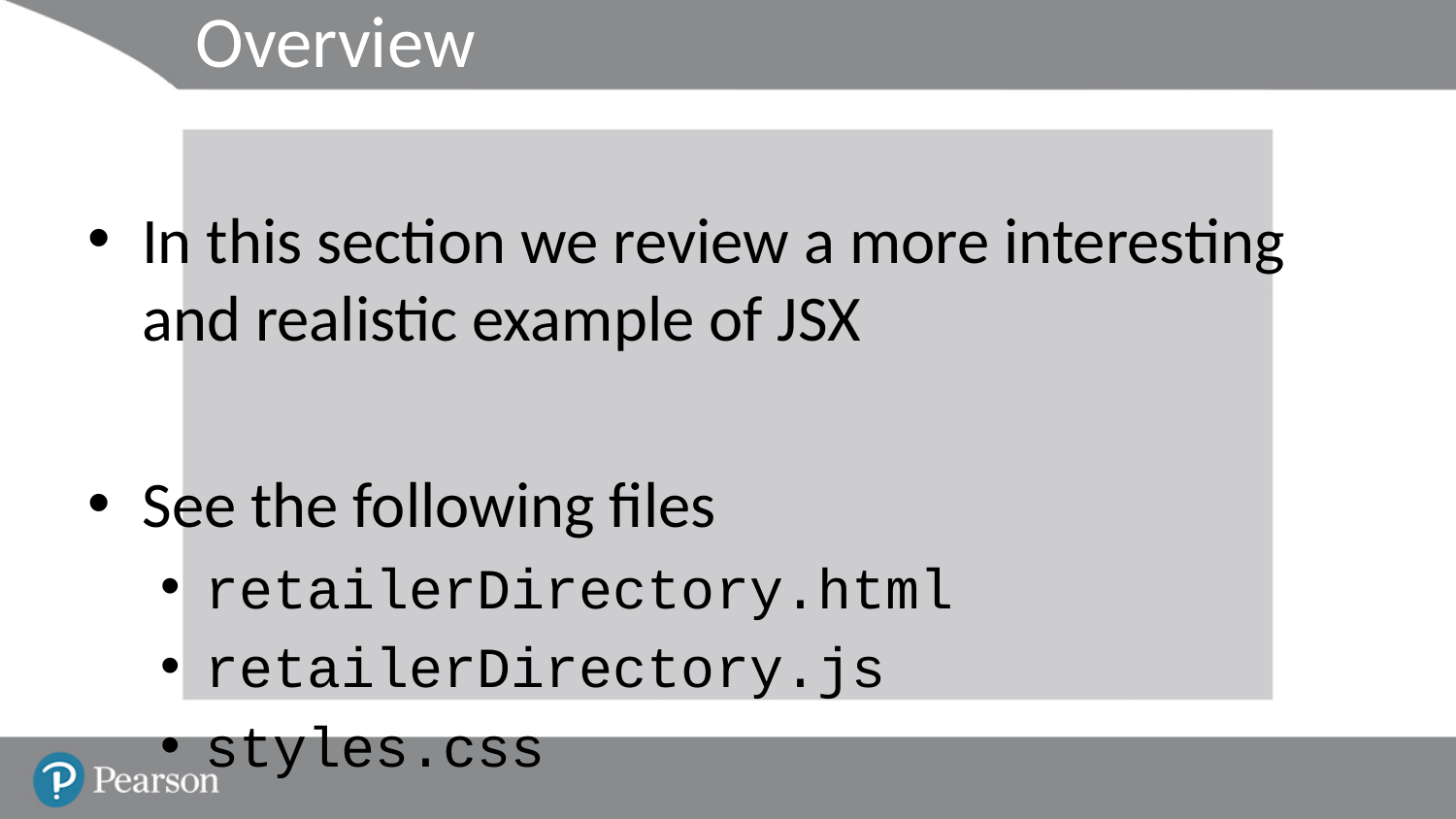

# Overview
In this section we review a more interesting and realistic example of JSX

See the following files
retailerDirectory.html
retailerDirectory.js
styles.css